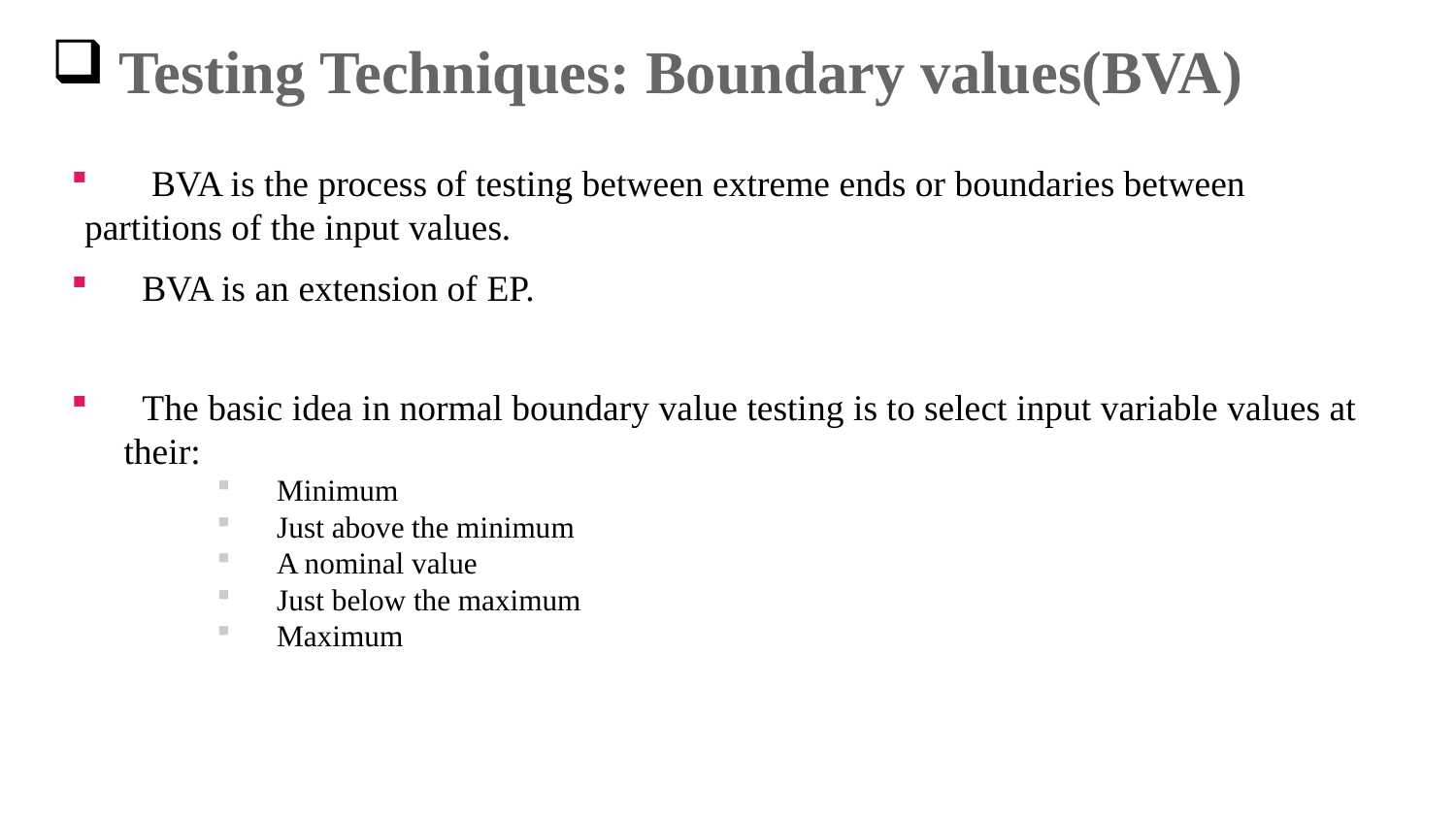

# Testing Techniques: Boundary values(BVA)
   BVA is the process of testing between extreme ends or boundaries between
 partitions of the input values.

  BVA is an extension of EP.

  The basic idea in normal boundary value testing is to select input variable values at their:
 Minimum
 Just above the minimum
 A nominal value
 Just below the maximum
 Maximum